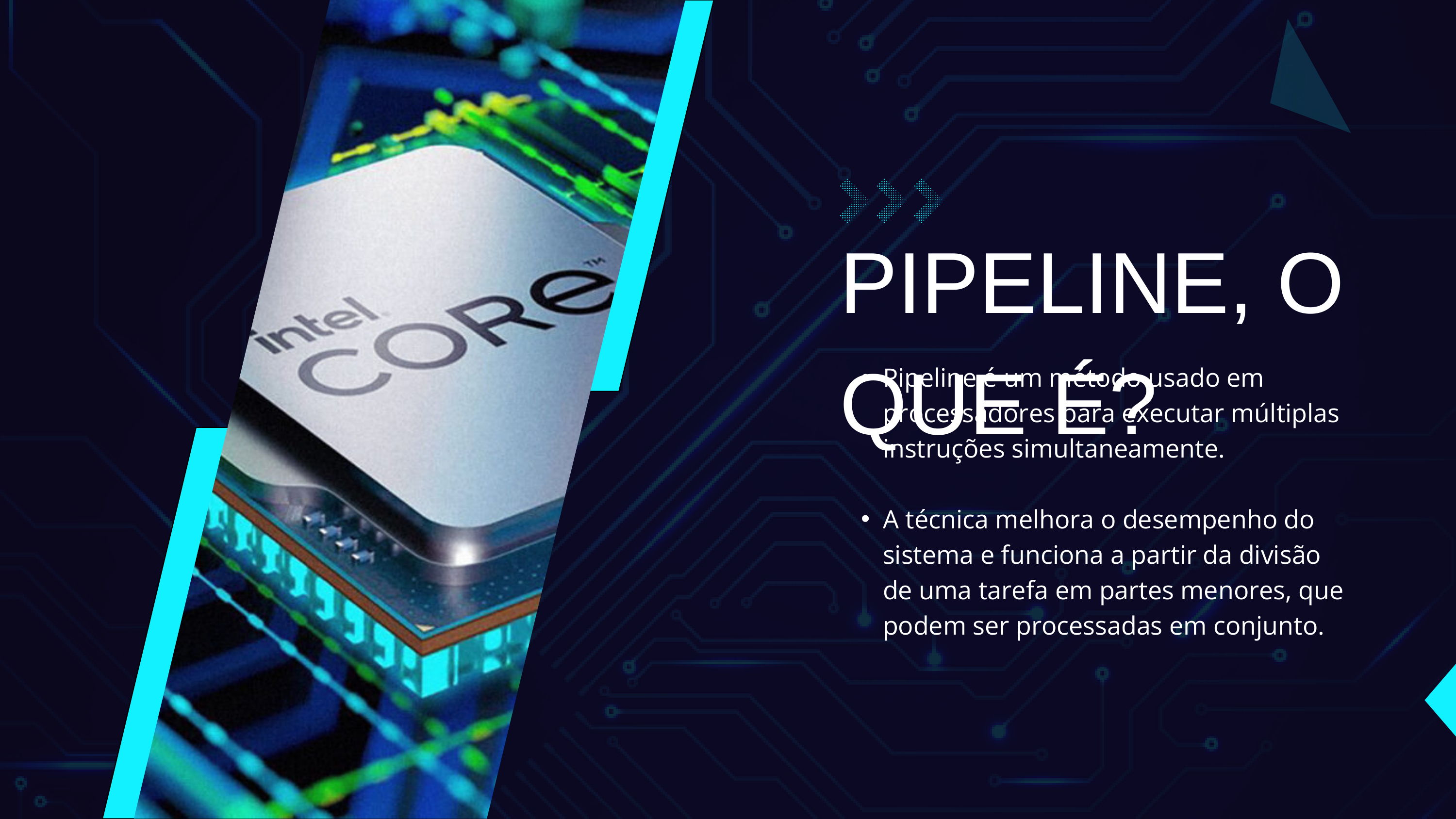

PIPELINE, O QUE É?
Pipeline é um método usado em processadores para executar múltiplas instruções simultaneamente.

A técnica melhora o desempenho do sistema e funciona a partir da divisão de uma tarefa em partes menores, que podem ser processadas em conjunto.